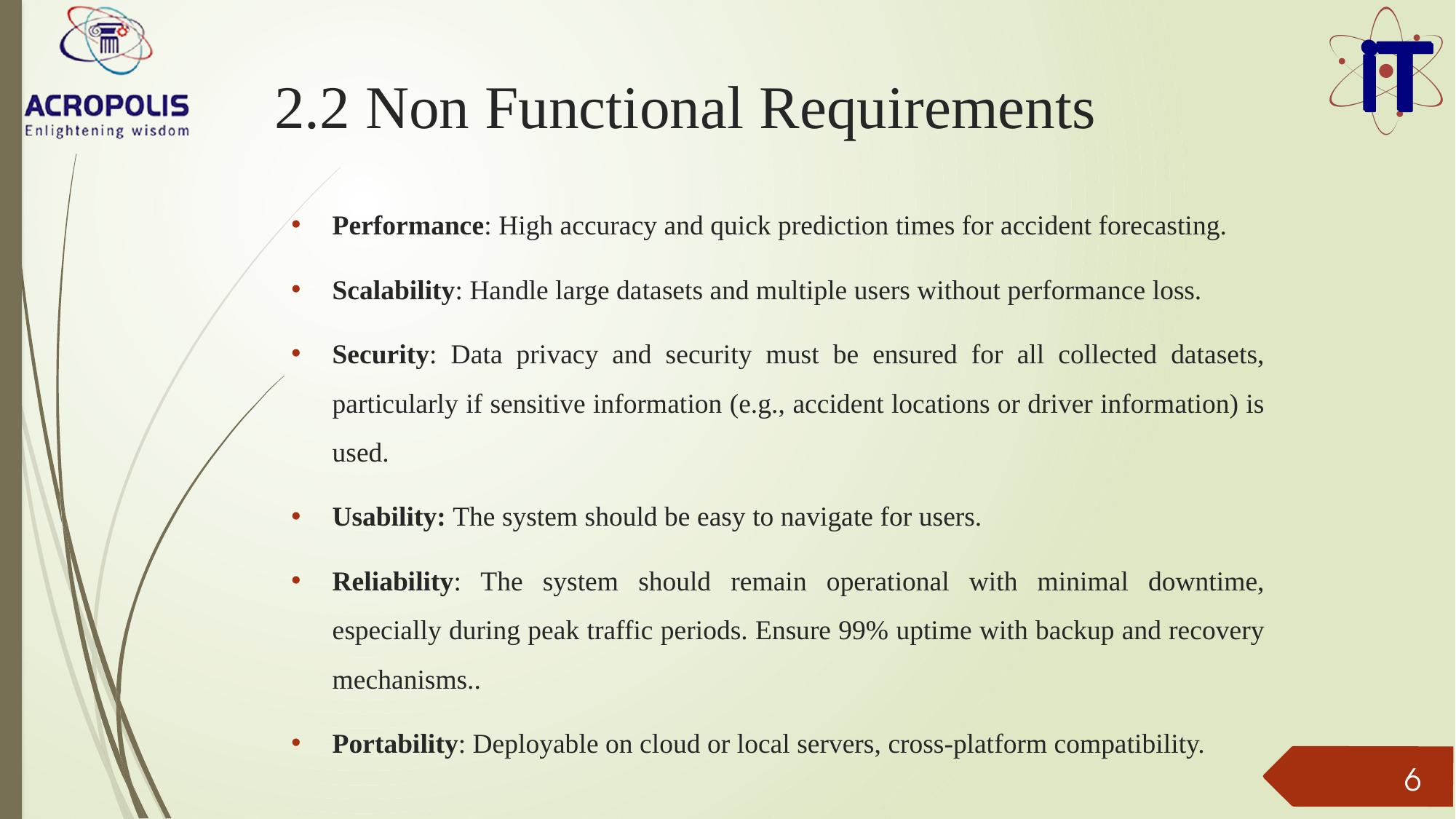

# 2.2 Non Functional Requirements
Performance: High accuracy and quick prediction times for accident forecasting.
Scalability: Handle large datasets and multiple users without performance loss.
Security: Data privacy and security must be ensured for all collected datasets, particularly if sensitive information (e.g., accident locations or driver information) is used.
Usability: The system should be easy to navigate for users.
Reliability: The system should remain operational with minimal downtime, especially during peak traffic periods. Ensure 99% uptime with backup and recovery mechanisms..
Portability: Deployable on cloud or local servers, cross-platform compatibility.
6